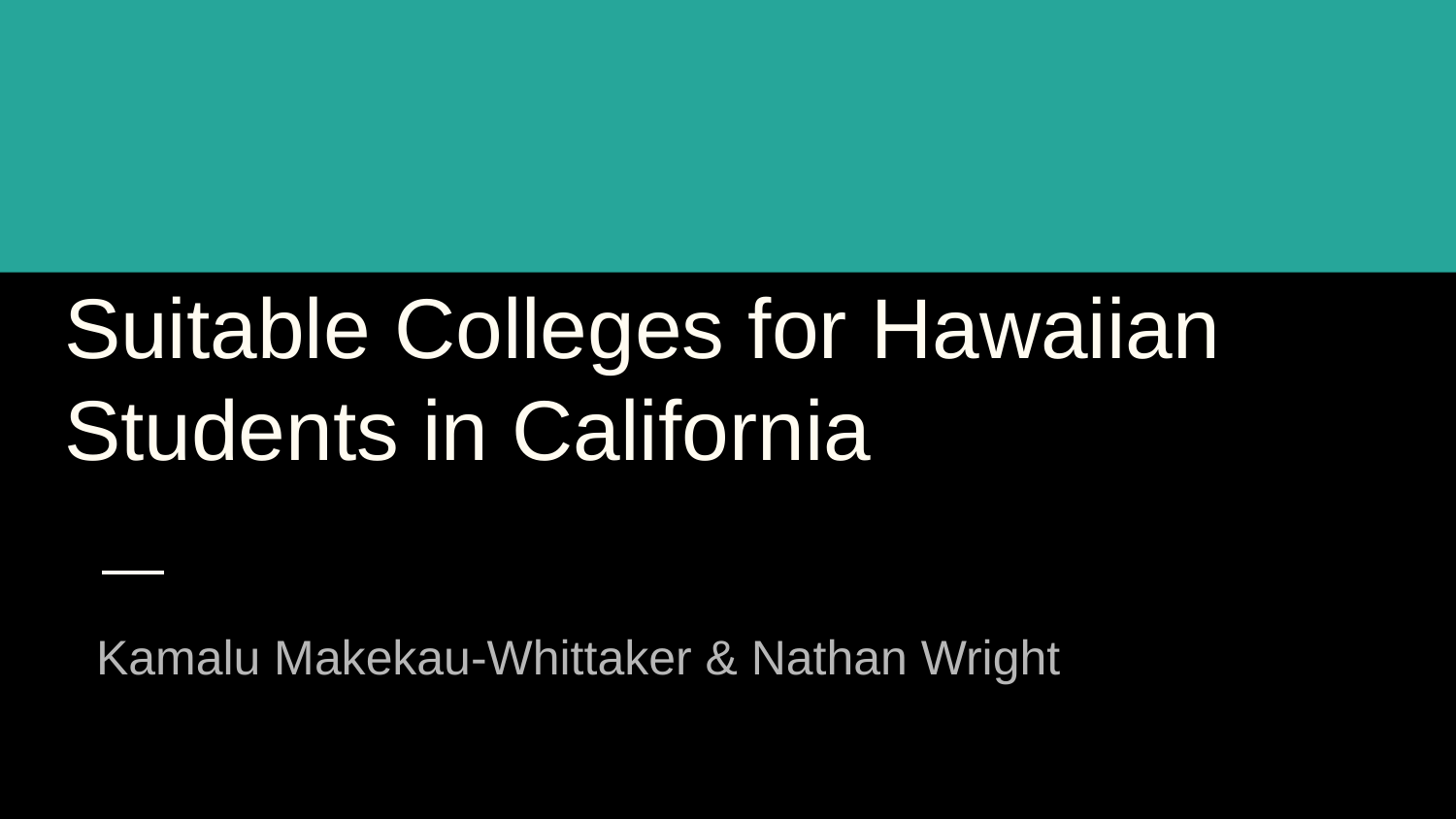

# Suitable Colleges for Hawaiian Students in California
Kamalu Makekau-Whittaker & Nathan Wright